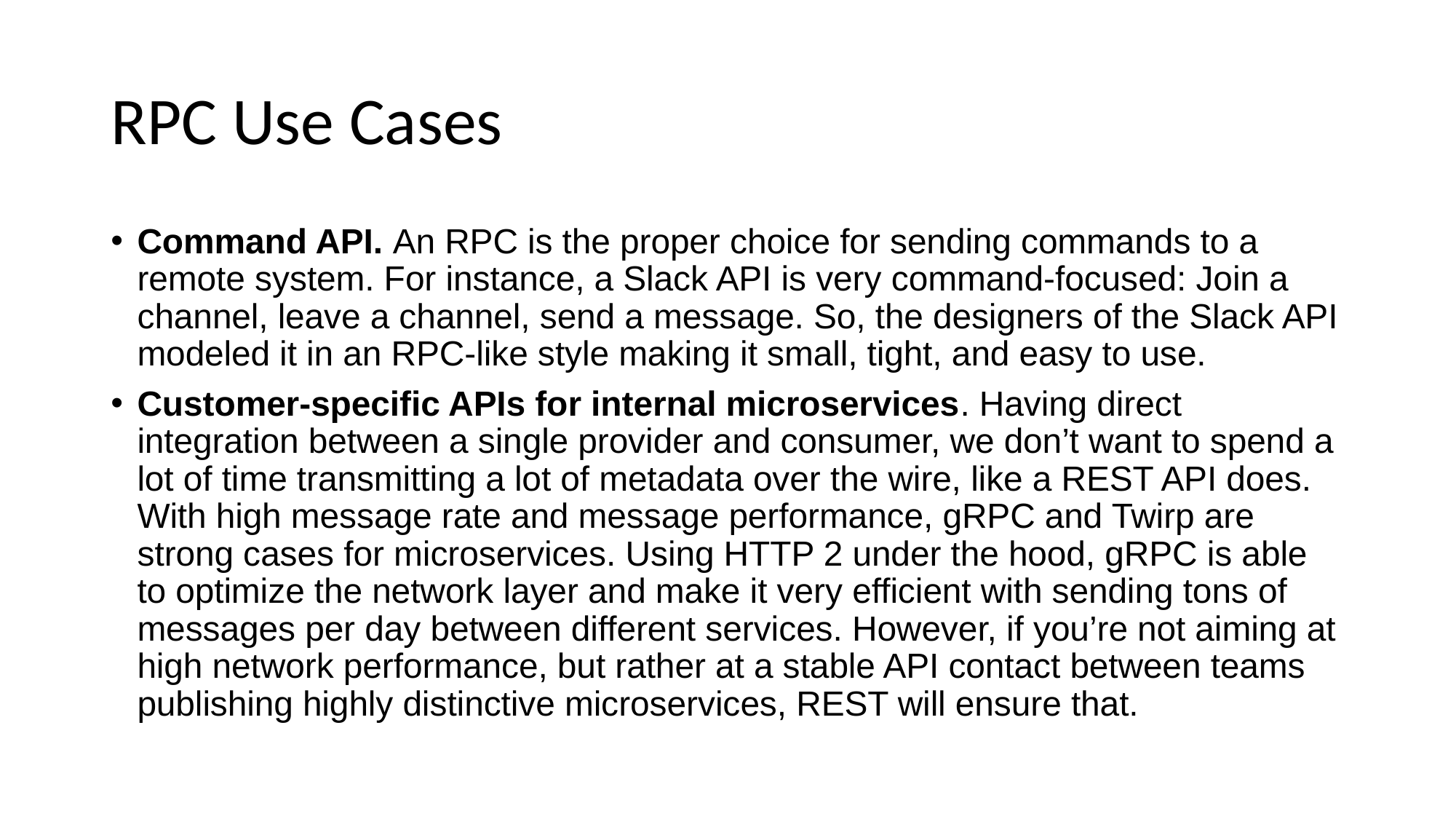

# RPC Use Cases
Command API. An RPC is the proper choice for sending commands to a remote system. For instance, a Slack API is very command-focused: Join a channel, leave a channel, send a message. So, the designers of the Slack API modeled it in an RPC-like style making it small, tight, and easy to use.
Customer-specific APIs for internal microservices. Having direct integration between a single provider and consumer, we don’t want to spend a lot of time transmitting a lot of metadata over the wire, like a REST API does. With high message rate and message performance, gRPC and Twirp are strong cases for microservices. Using HTTP 2 under the hood, gRPC is able to optimize the network layer and make it very efficient with sending tons of messages per day between different services. However, if you’re not aiming at high network performance, but rather at a stable API contact between teams publishing highly distinctive microservices, REST will ensure that.